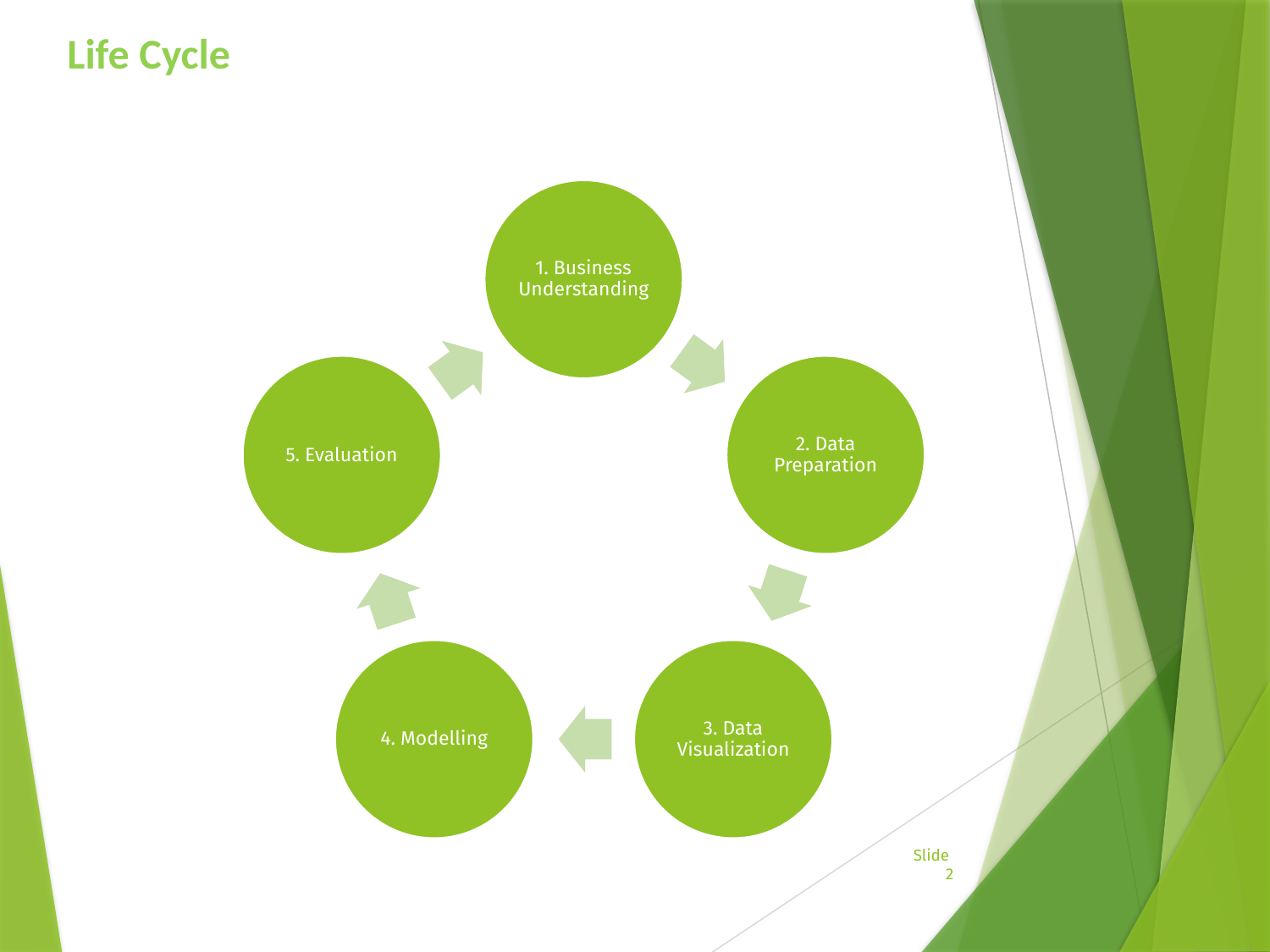

Life Cycle
1. Business Understanding

2. Data Preparation

3. Data Visualization

4. Modelling

5. Evaluation

Slide 2